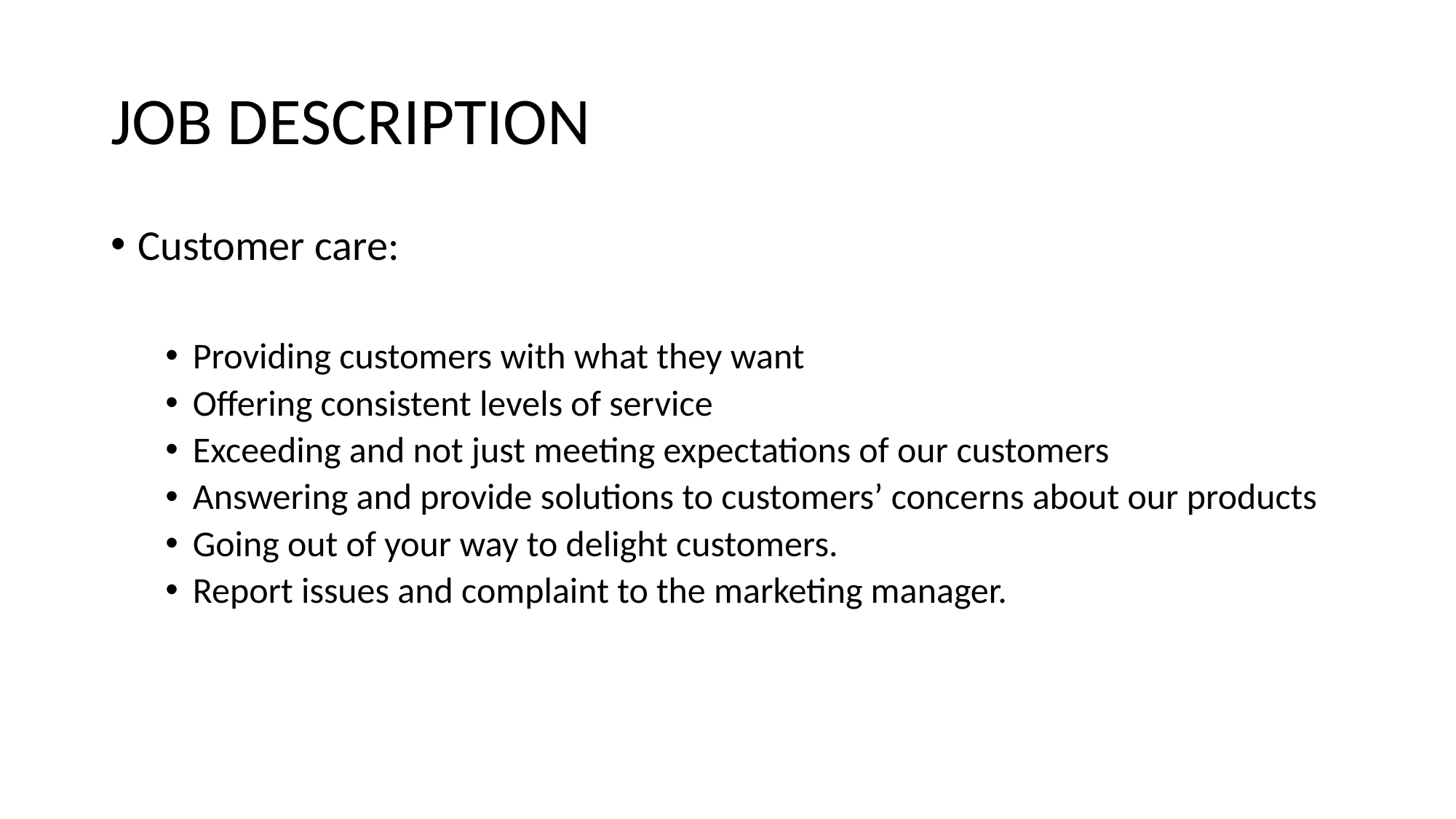

# JOB DESCRIPTION
Customer care:

Providing customers with what they want
Offering consistent levels of service
Exceeding and not just meeting expectations of our customers
Answering and provide solutions to customers’ concerns about our products
Going out of your way to delight customers.
Report issues and complaint to the marketing manager.